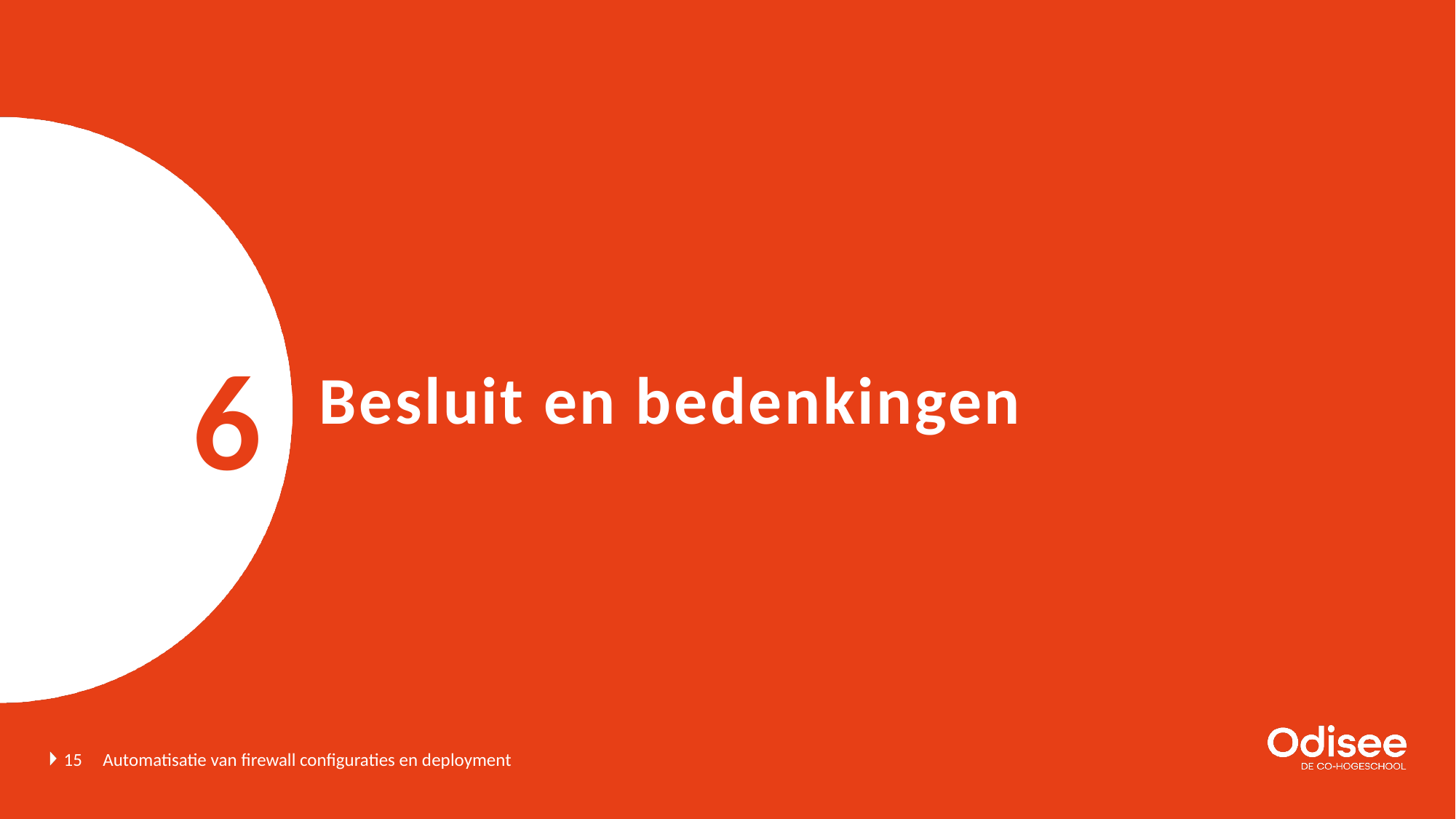

6
# Besluit en bedenkingen

15
Automatisatie van firewall configuraties en deployment